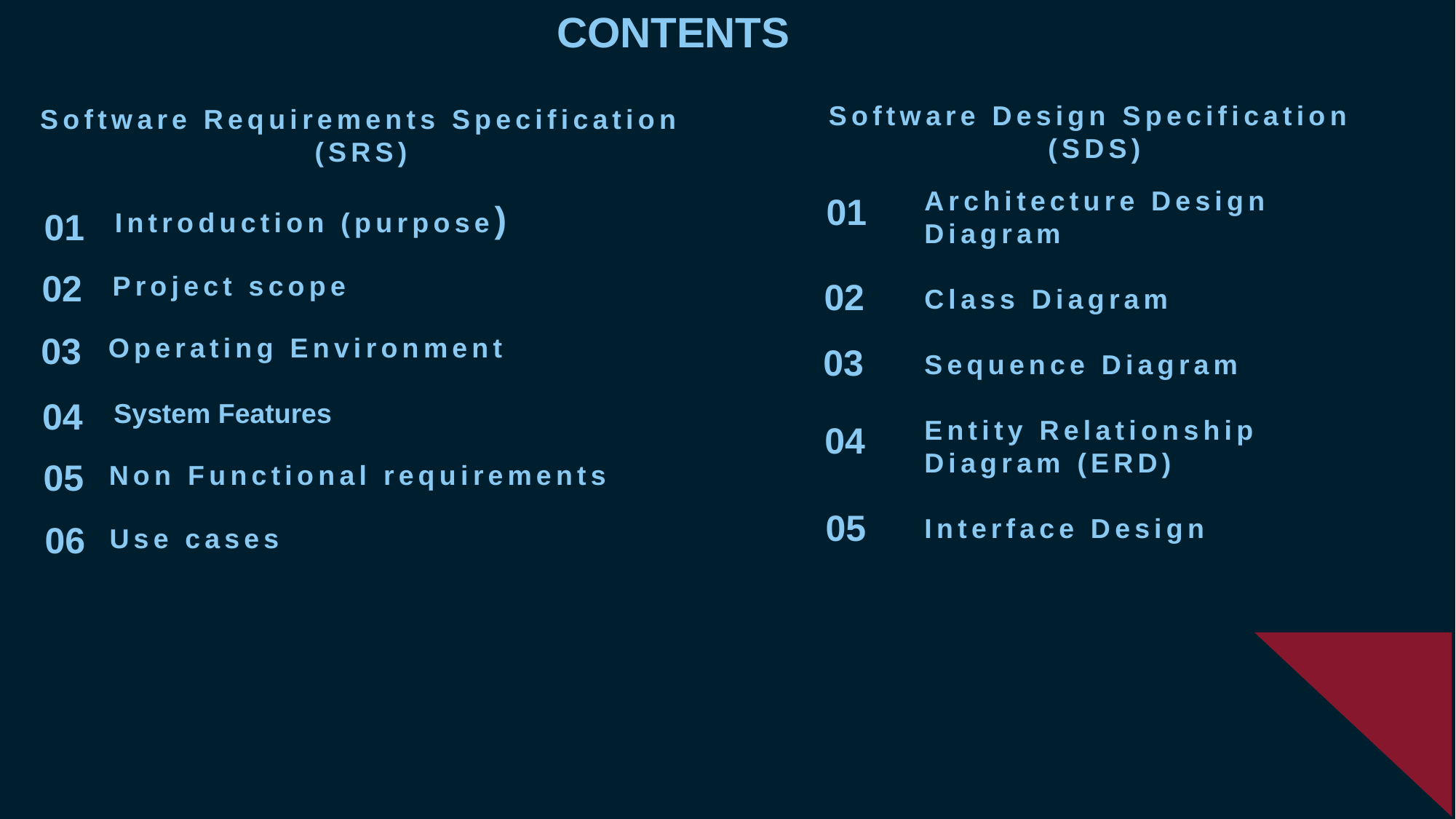

CONTENTS
Software Design Specification
(SDS)
Software Requirements Specification (SRS)

Architecture Design Diagram

Class Diagram

Sequence Diagram

Entity Relationship Diagram (ERD)

Interface Design

01
  Introduction (purpose)
01
02
   Project scope
02
03
  Operating Environment
03
04
System Features
04
05
  Non Functional requirements
05
06
 Use cases